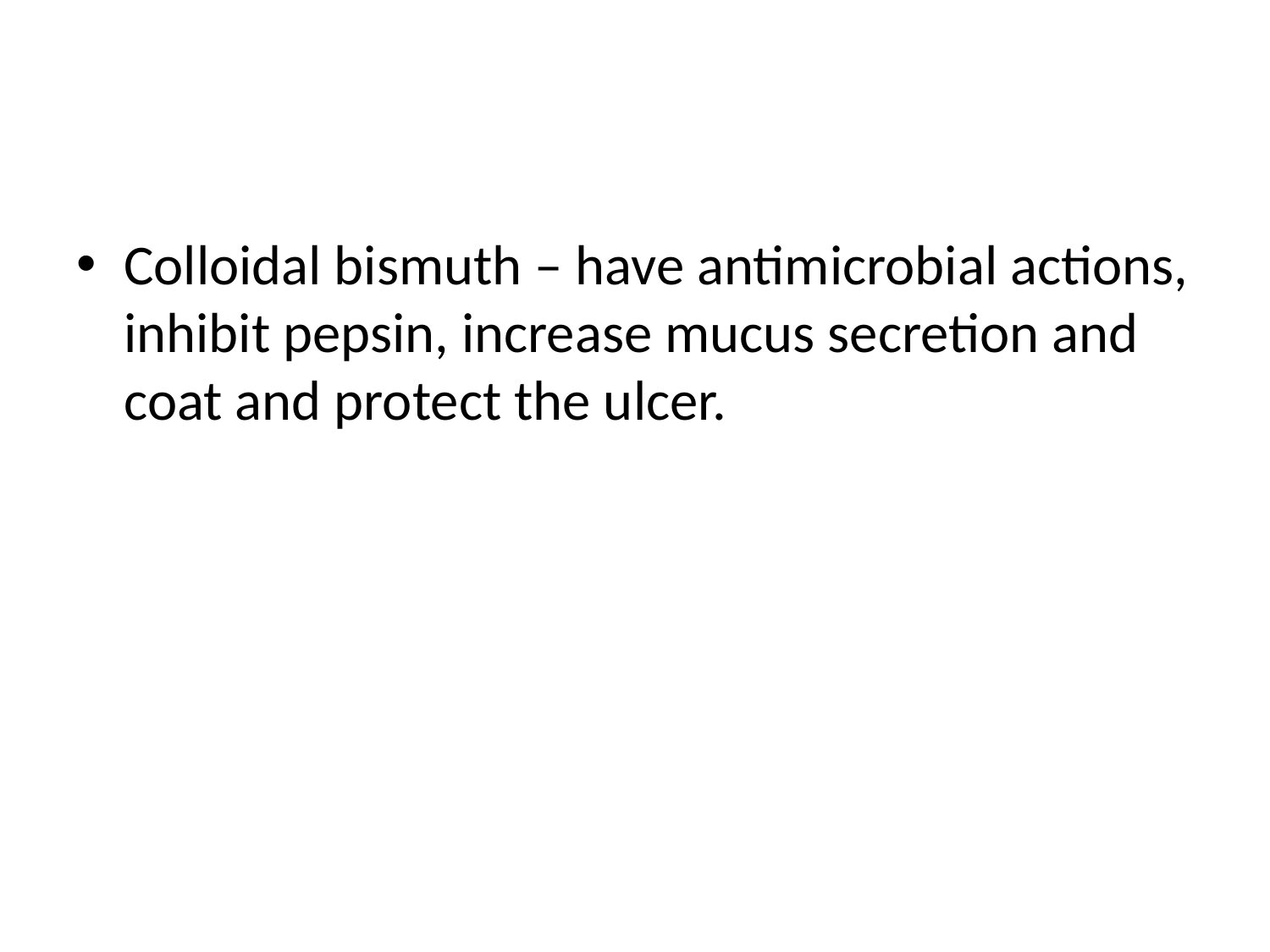

#
Colloidal bismuth – have antimicrobial actions, inhibit pepsin, increase mucus secretion and coat and protect the ulcer.